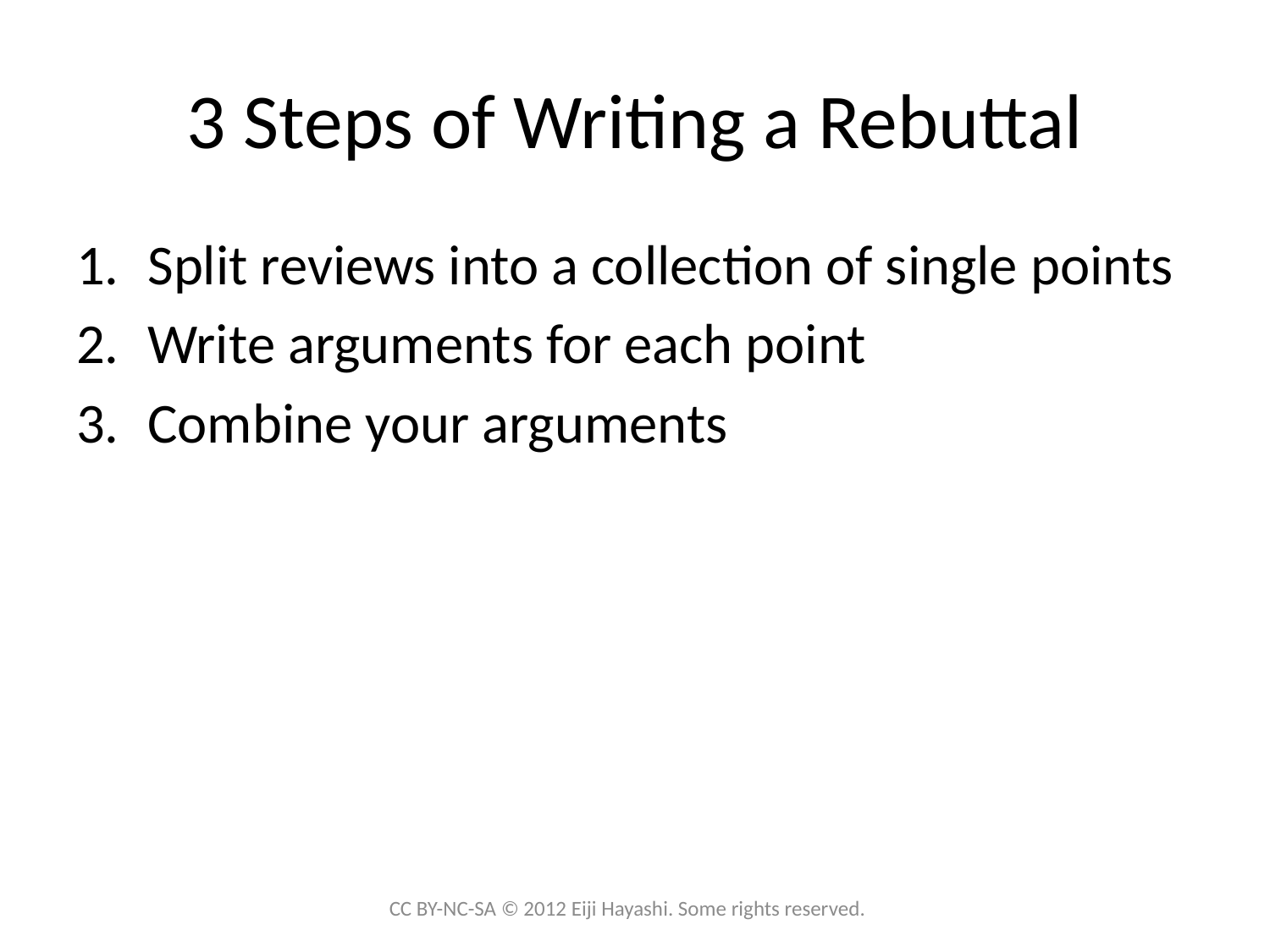

# 3 Steps of Writing a Rebuttal
Split reviews into a collection of single points
Write arguments for each point
Combine your arguments
CC BY-NC-SA © 2012 Eiji Hayashi. Some rights reserved.